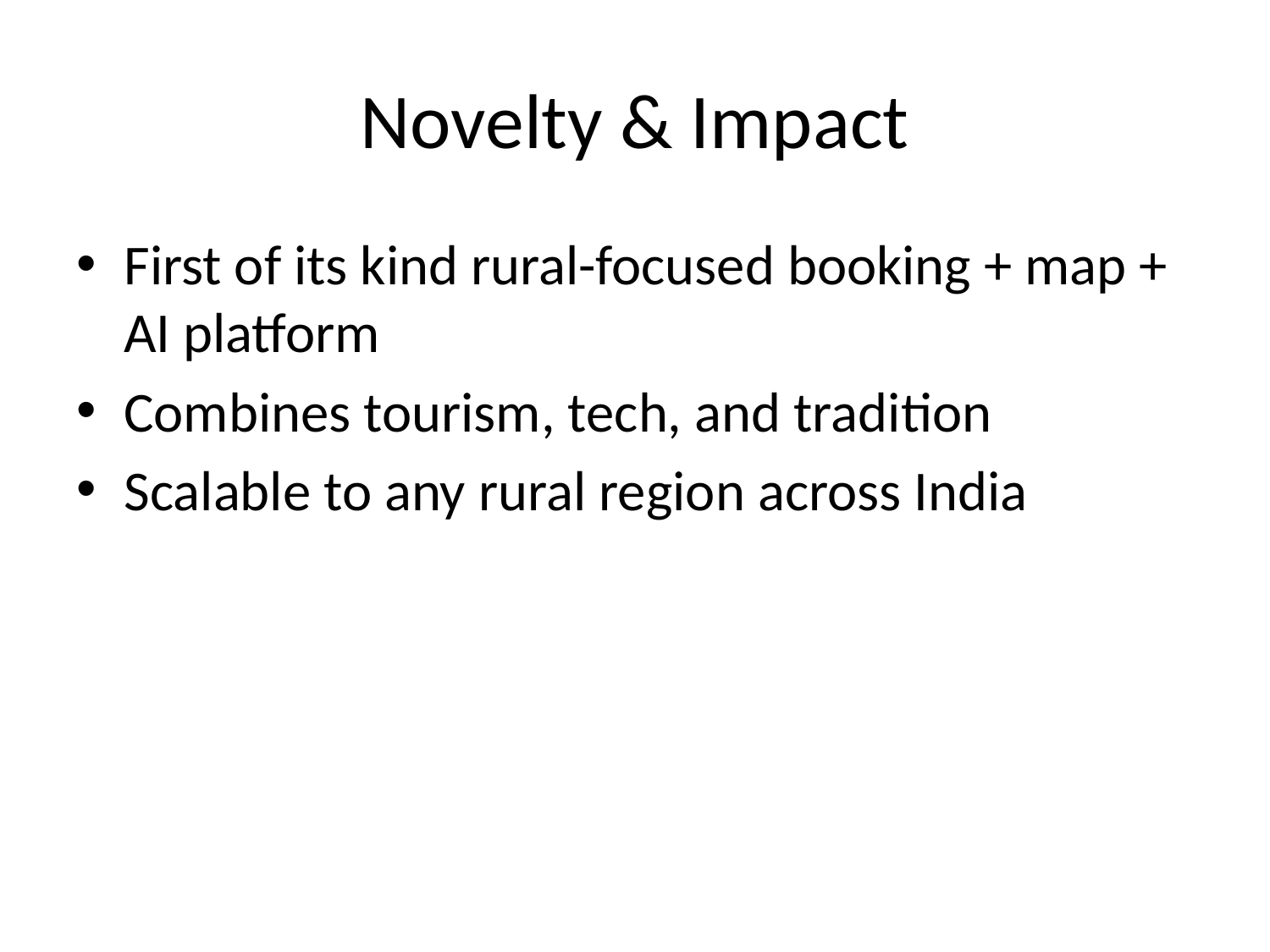

# Novelty & Impact
First of its kind rural-focused booking + map + AI platform
Combines tourism, tech, and tradition
Scalable to any rural region across India